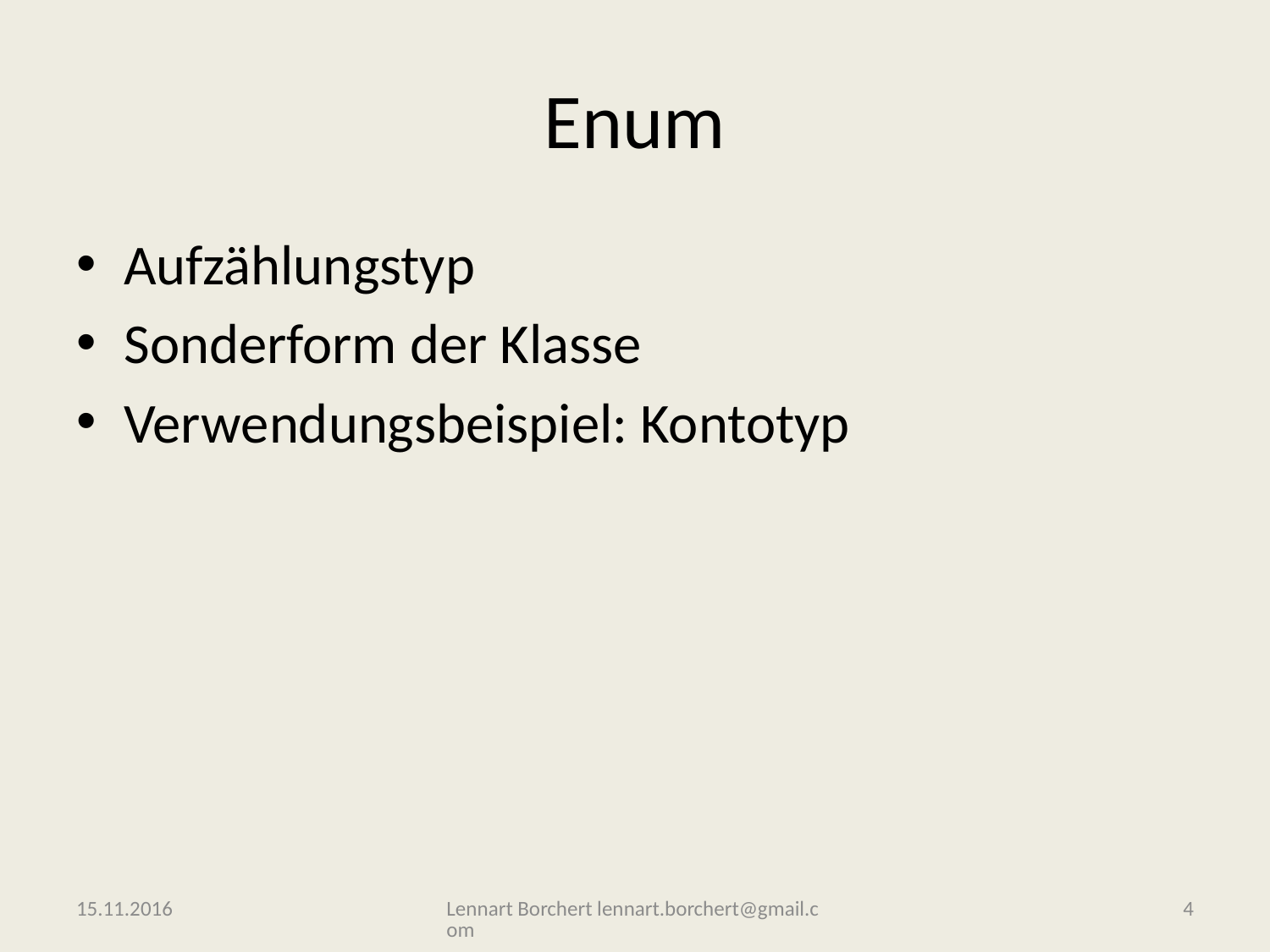

# Enum
Aufzählungstyp
Sonderform der Klasse
Verwendungsbeispiel: Kontotyp

15.11.2016
Lennart Borchert lennart.borchert@gmail.com
4